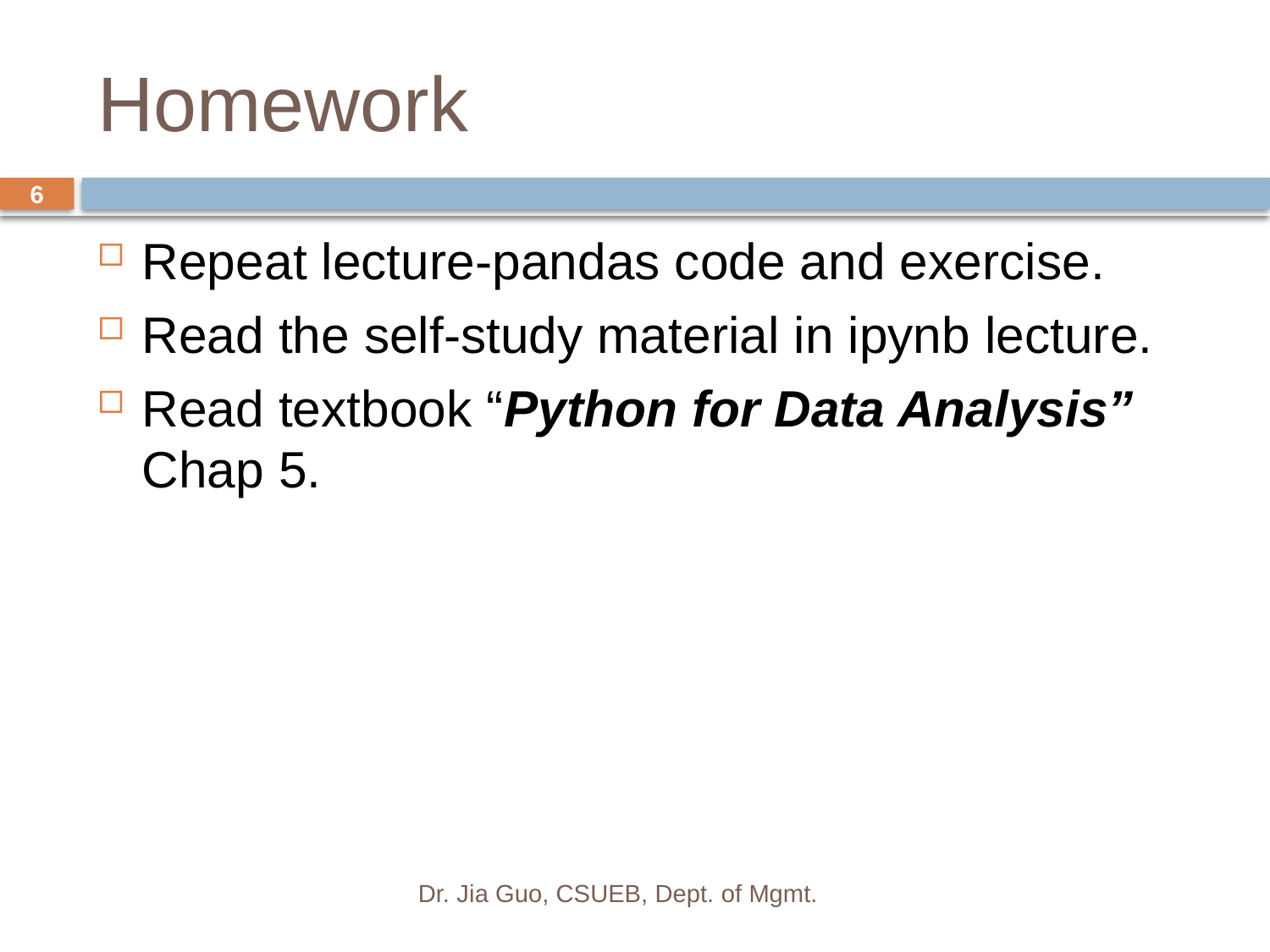

# Homework
6
Repeat lecture-pandas code and exercise.
Read the self-study material in ipynb lecture.
Read textbook “Python for Data Analysis” Chap 5.
Dr. Jia Guo, CSUEB, Dept. of Mgmt.